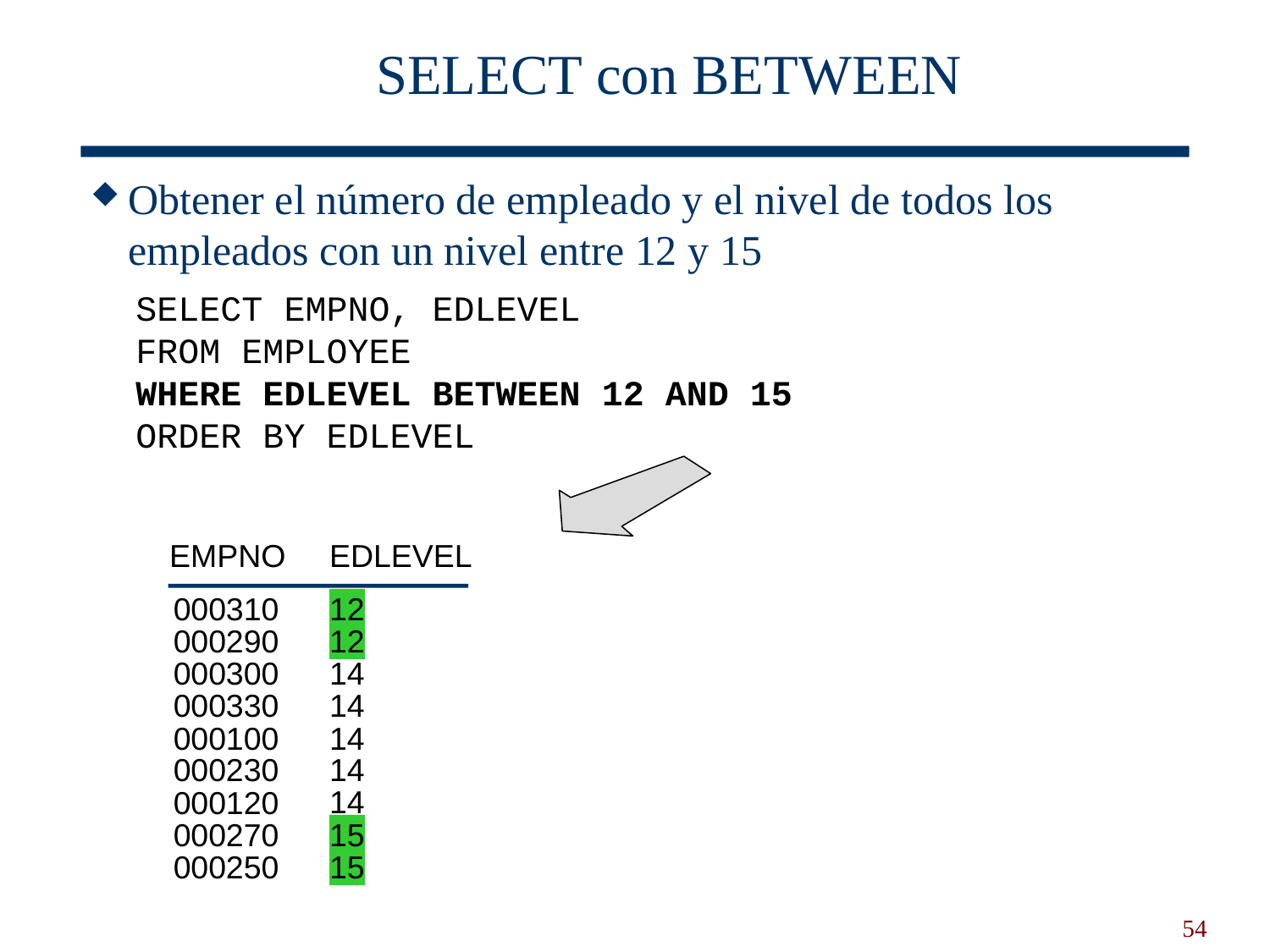

# SELECT con BETWEEN
Obtener el número de empleado y el nivel de todos los empleados con un nivel entre 12 y 15
SELECT EMPNO, EDLEVEL
FROM EMPLOYEE
WHERE EDLEVEL BETWEEN 12 AND 15
ORDER BY EDLEVEL

EMPNO
EDLEVEL
000310
12
000290
12
000300
14
000330
14
000100
14
000230
14
000120
14
000270
15
000250
15

54